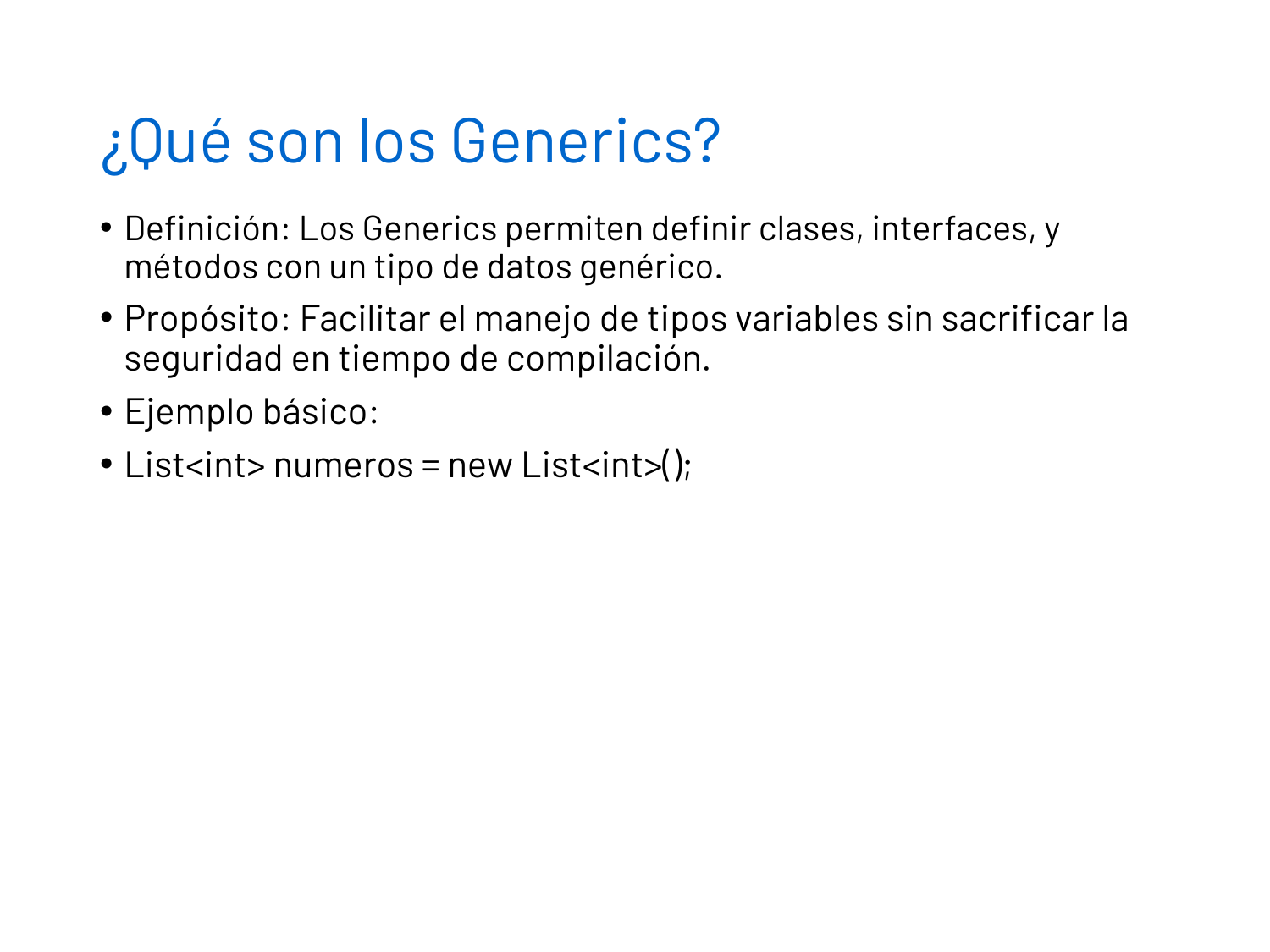

# ¿Qué son los Generics?
Definición: Los Generics permiten definir clases, interfaces, y métodos con un tipo de datos genérico.
Propósito: Facilitar el manejo de tipos variables sin sacrificar la seguridad en tiempo de compilación.
Ejemplo básico:
List<int> numeros = new List<int>();